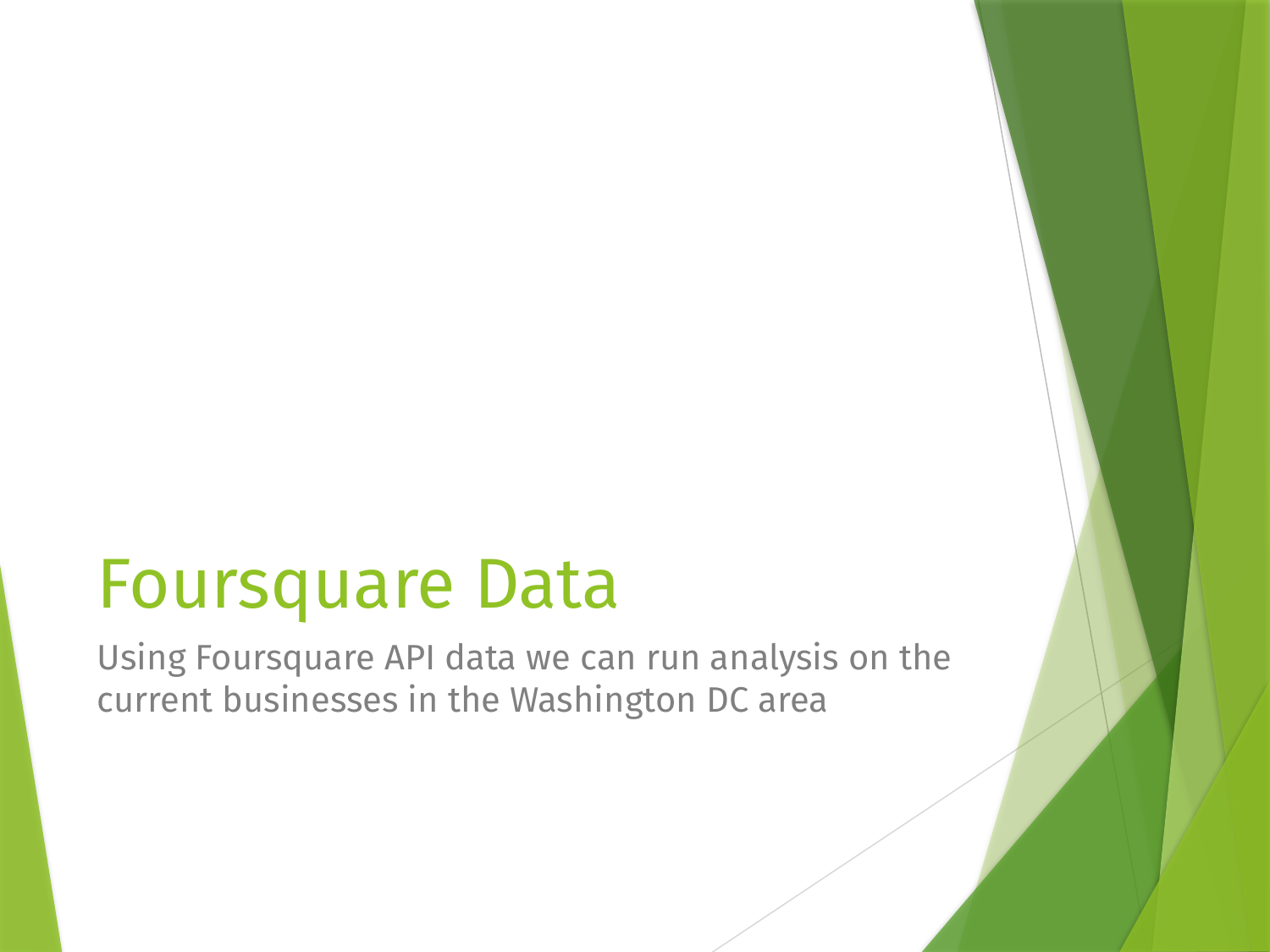

# Foursquare Data
Using Foursquare API data we can run analysis on the current businesses in the Washington DC area